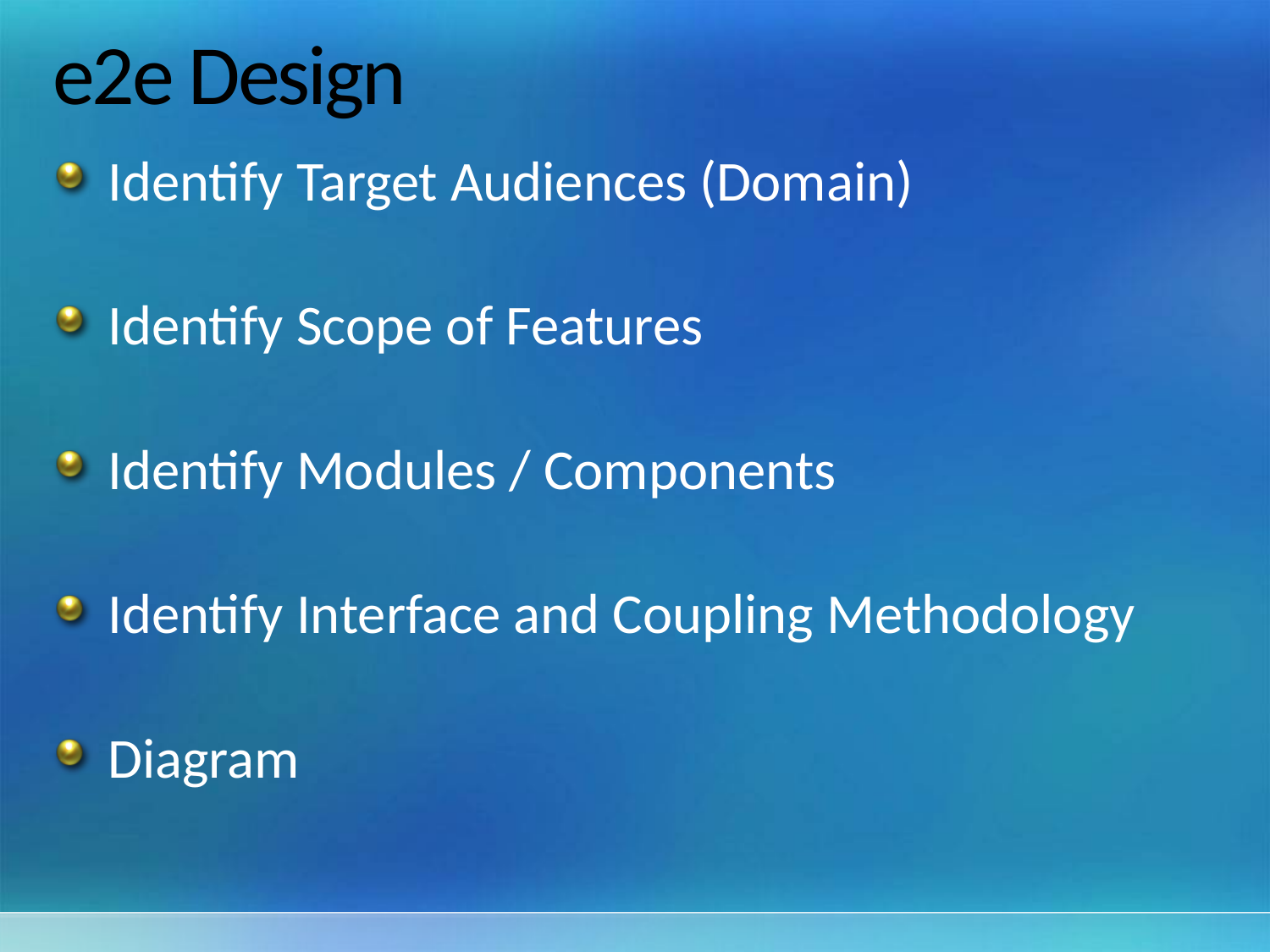

# e2e Design
Identify Target Audiences (Domain)

Identify Scope of Features

Identify Modules / Components

Identify Interface and Coupling Methodology

Diagram